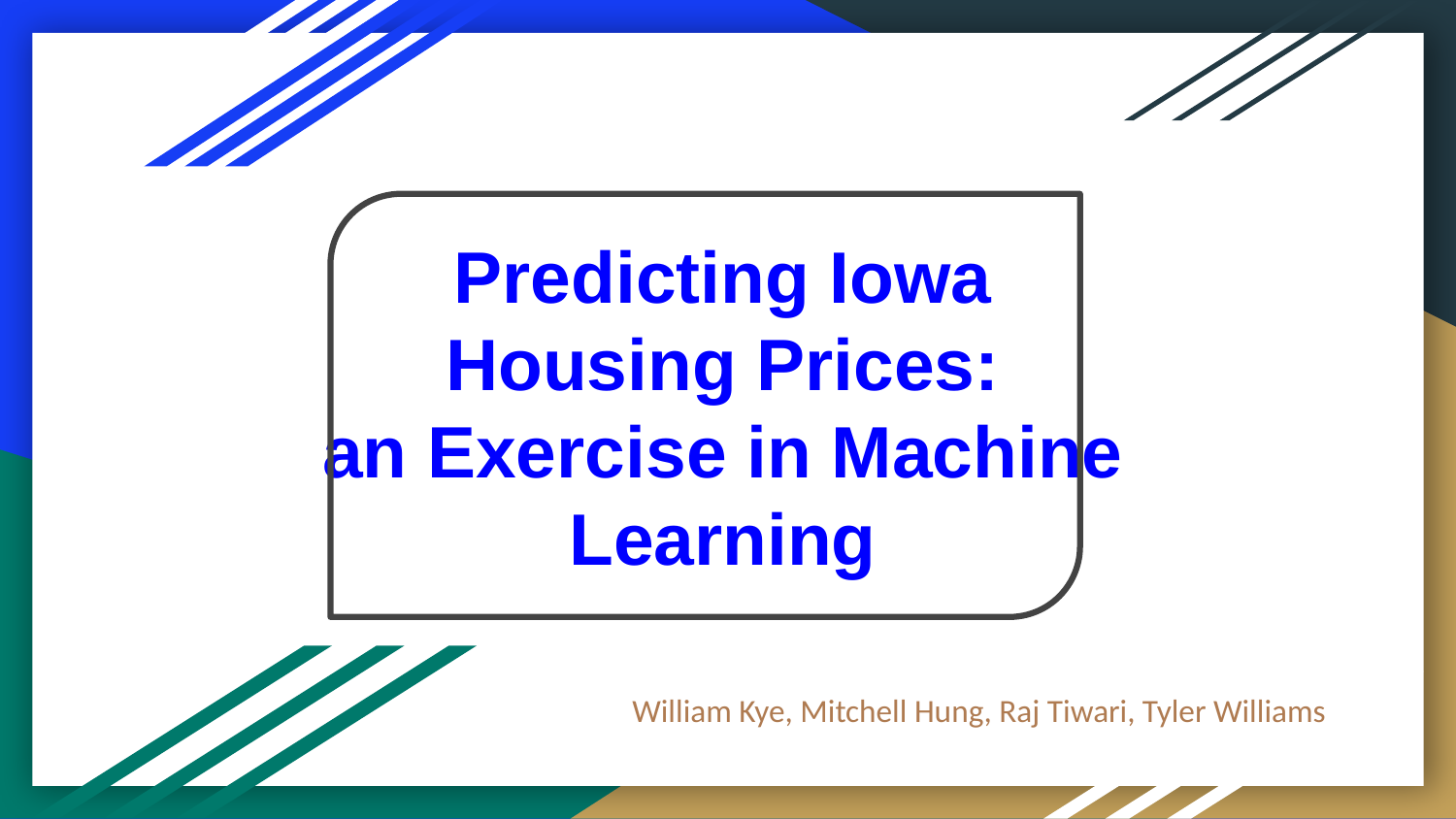

# Predicting Iowa Housing Prices:
an Exercise in Machine Learning
William Kye, Mitchell Hung, Raj Tiwari, Tyler Williams